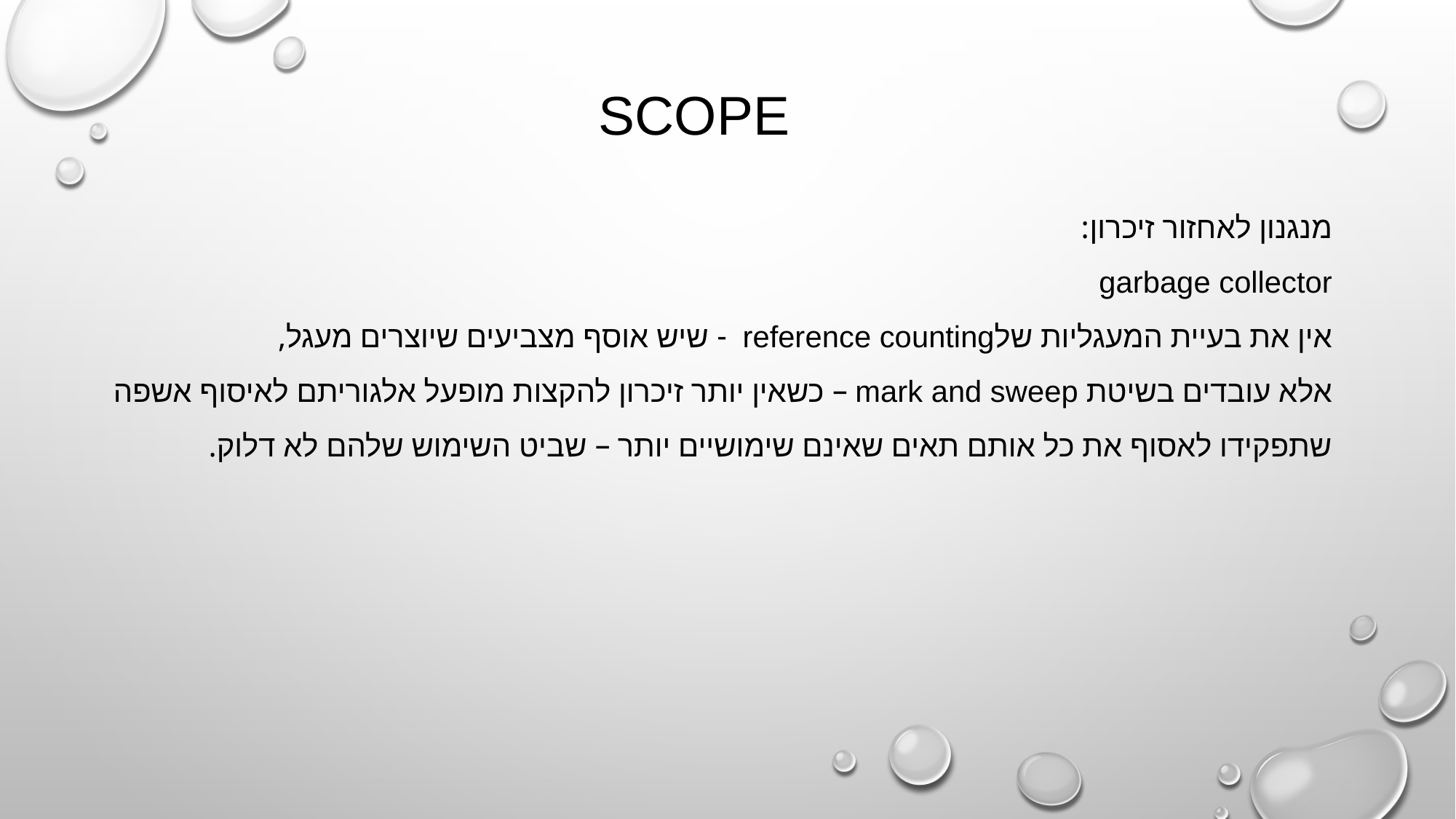

Scope
מנגנון לאחזור זיכרון:
garbage collector
אין את בעיית המעגליות שלreference counting  - שיש אוסף מצביעים שיוצרים מעגל,
אלא עובדים בשיטת mark and sweep – כשאין יותר זיכרון להקצות מופעל אלגוריתם לאיסוף אשפה שתפקידו לאסוף את כל אותם תאים שאינם שימושיים יותר – שביט השימוש שלהם לא דלוק.